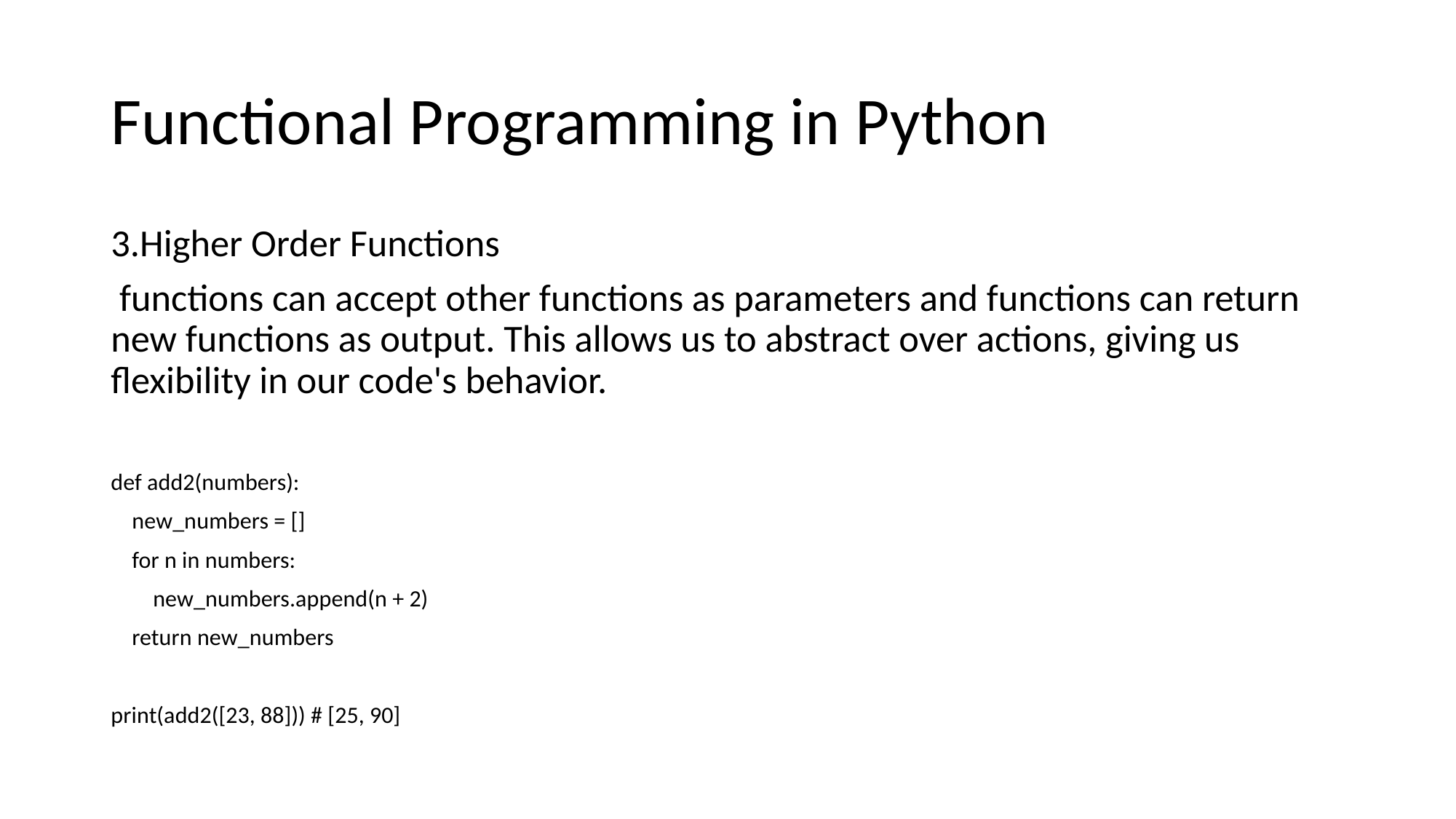

# Functional Programming in Python
3.Higher Order Functions
 functions can accept other functions as parameters and functions can return new functions as output. This allows us to abstract over actions, giving us flexibility in our code's behavior.

def add2(numbers):
    new_numbers = []
    for n in numbers:
        new_numbers.append(n + 2)
    return new_numbers

print(add2([23, 88])) # [25, 90]